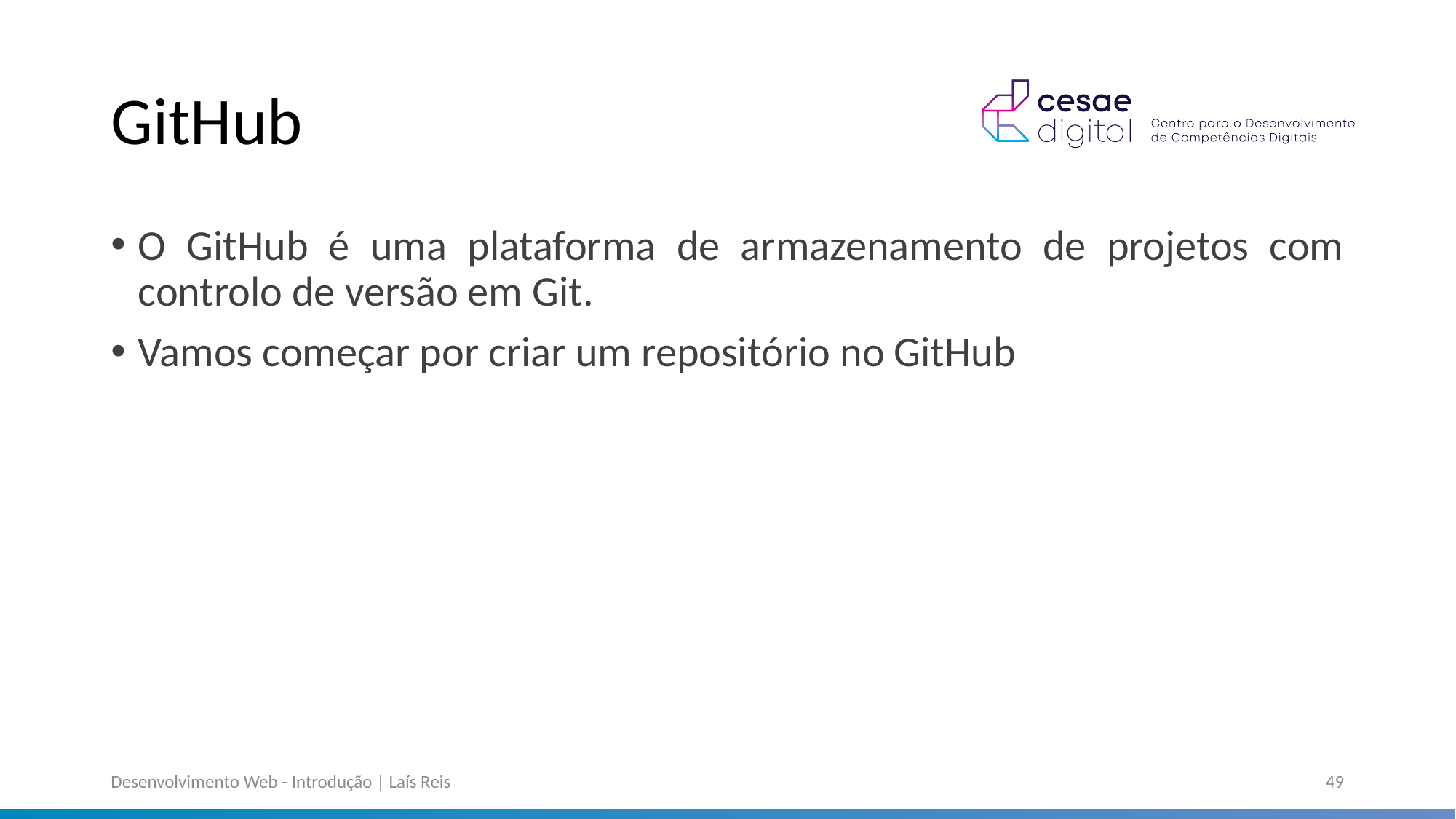

# GitHub
O GitHub é uma plataforma de armazenamento de projetos com controlo de versão em Git.
Vamos começar por criar um repositório no GitHub
Desenvolvimento Web - Introdução | Laís Reis
49